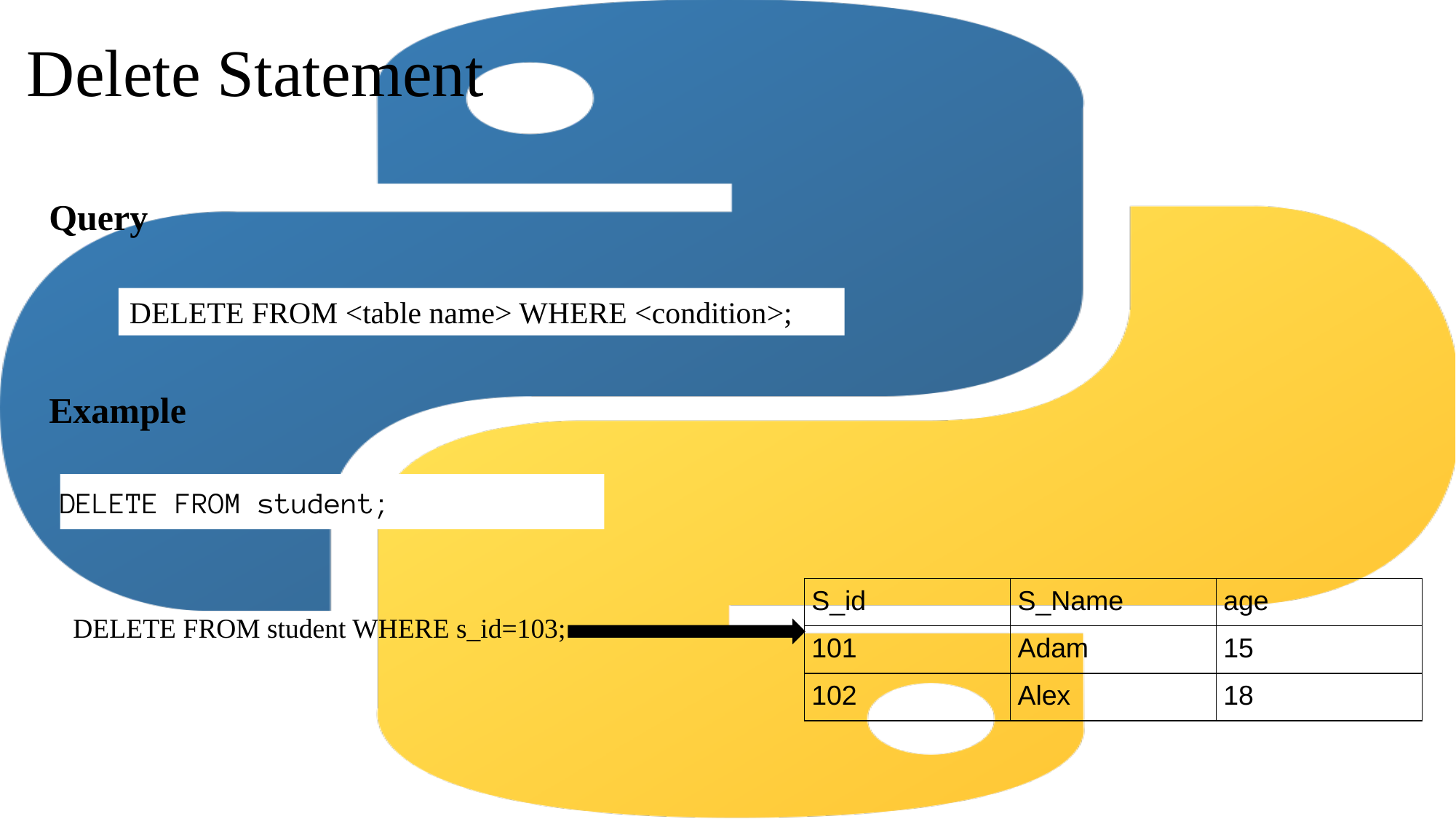

# Delete Statement
Query
DELETE FROM <table name> WHERE <condition>;
Example
DELETE FROM student;
| S\_id | S\_Name | age |
| --- | --- | --- |
| 101 | Adam | 15 |
| 102 | Alex | 18 |
DELETE FROM student WHERE s_id=103;